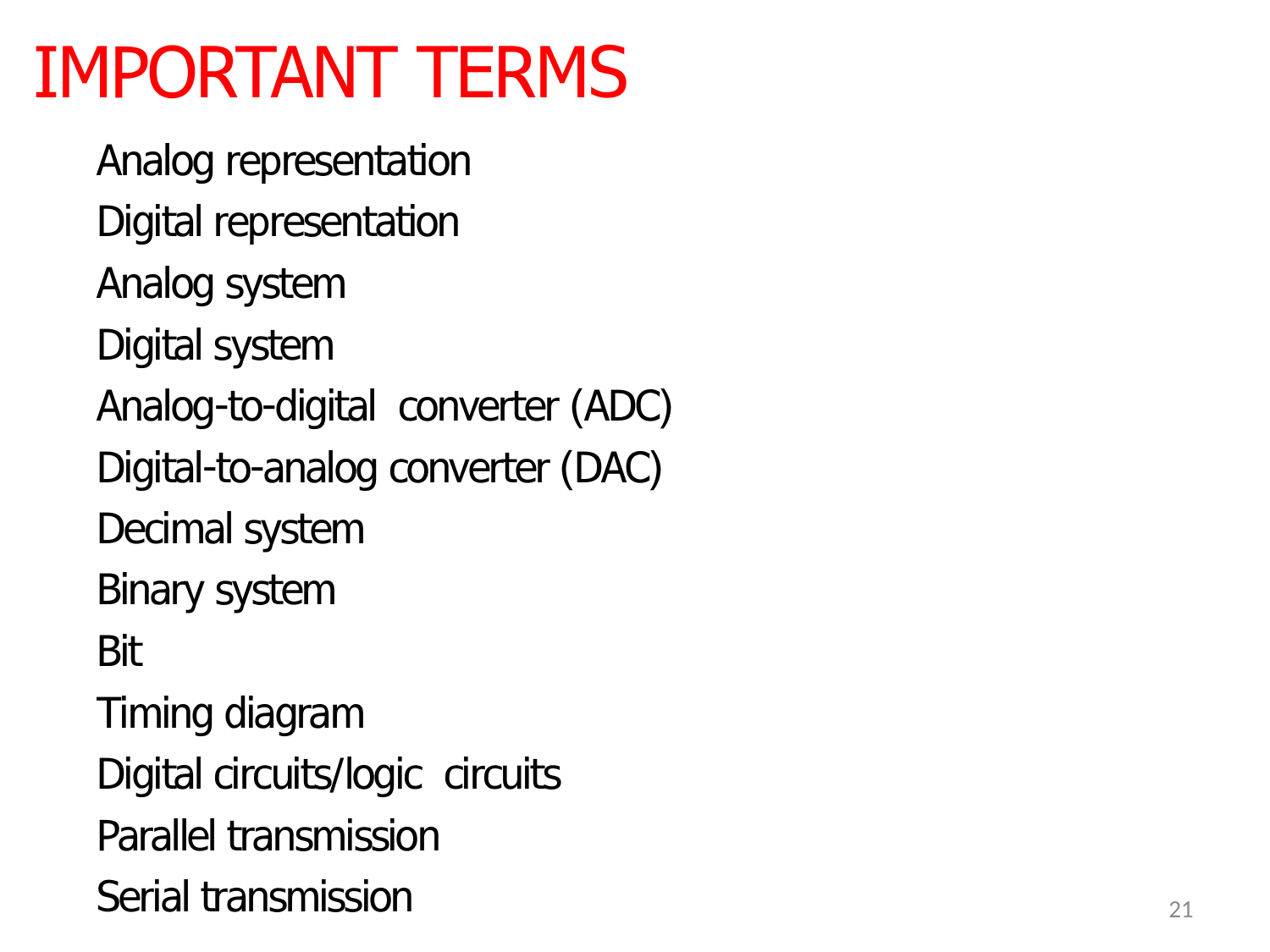

IMPORTANT TERMS
Analog representation
Digital representation
Analog system
Digital system
Analog-to-digital  converter (ADC)
Digital-to-analog converter (DAC)
Decimal system
Binary system
Bit
Timing diagram
Digital circuits/logic  circuits
Parallel transmission
Serial transmission
21